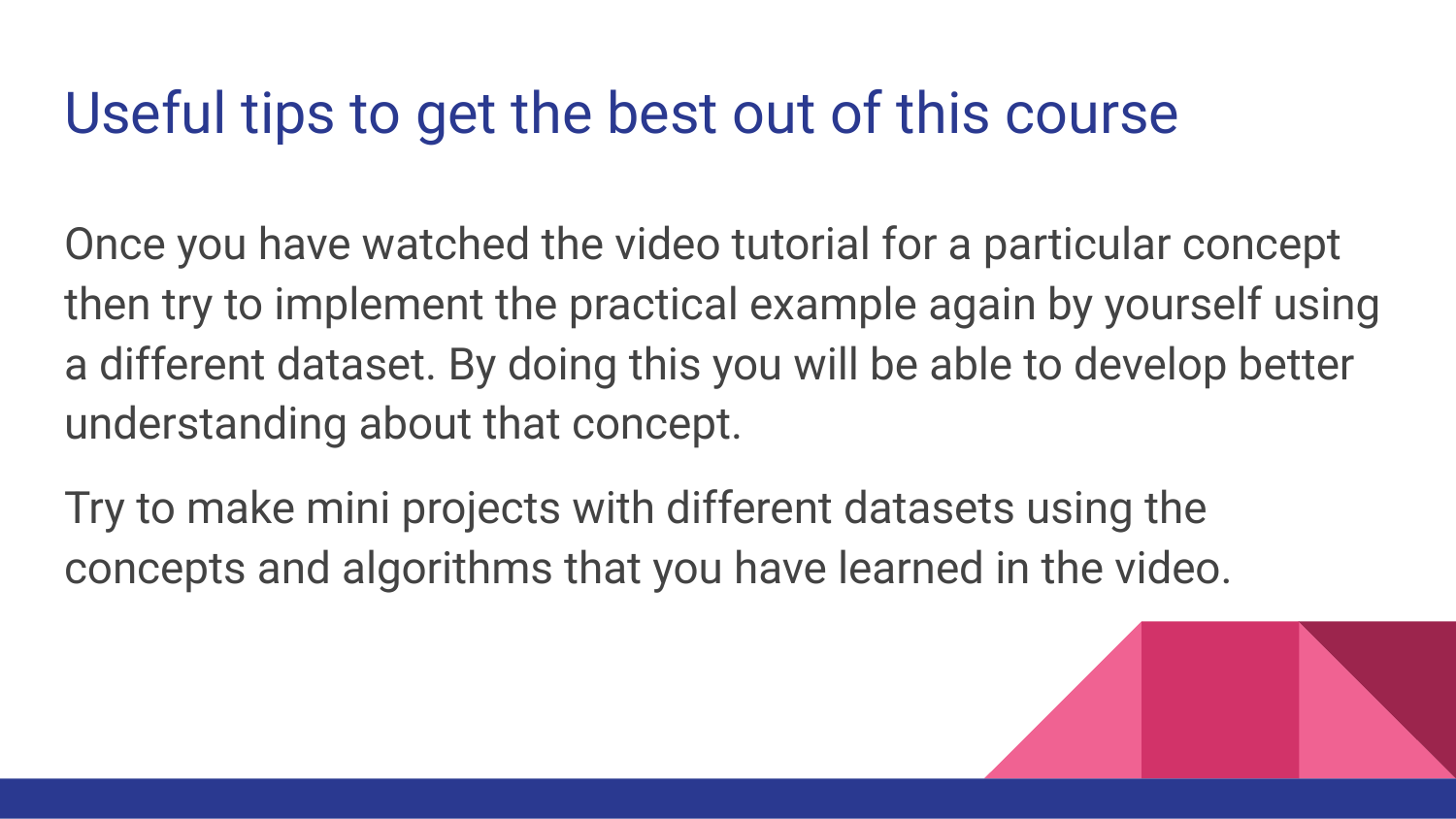

# Useful tips to get the best out of this course
Once you have watched the video tutorial for a particular concept then try to implement the practical example again by yourself using a different dataset. By doing this you will be able to develop better understanding about that concept.
Try to make mini projects with different datasets using the concepts and algorithms that you have learned in the video.